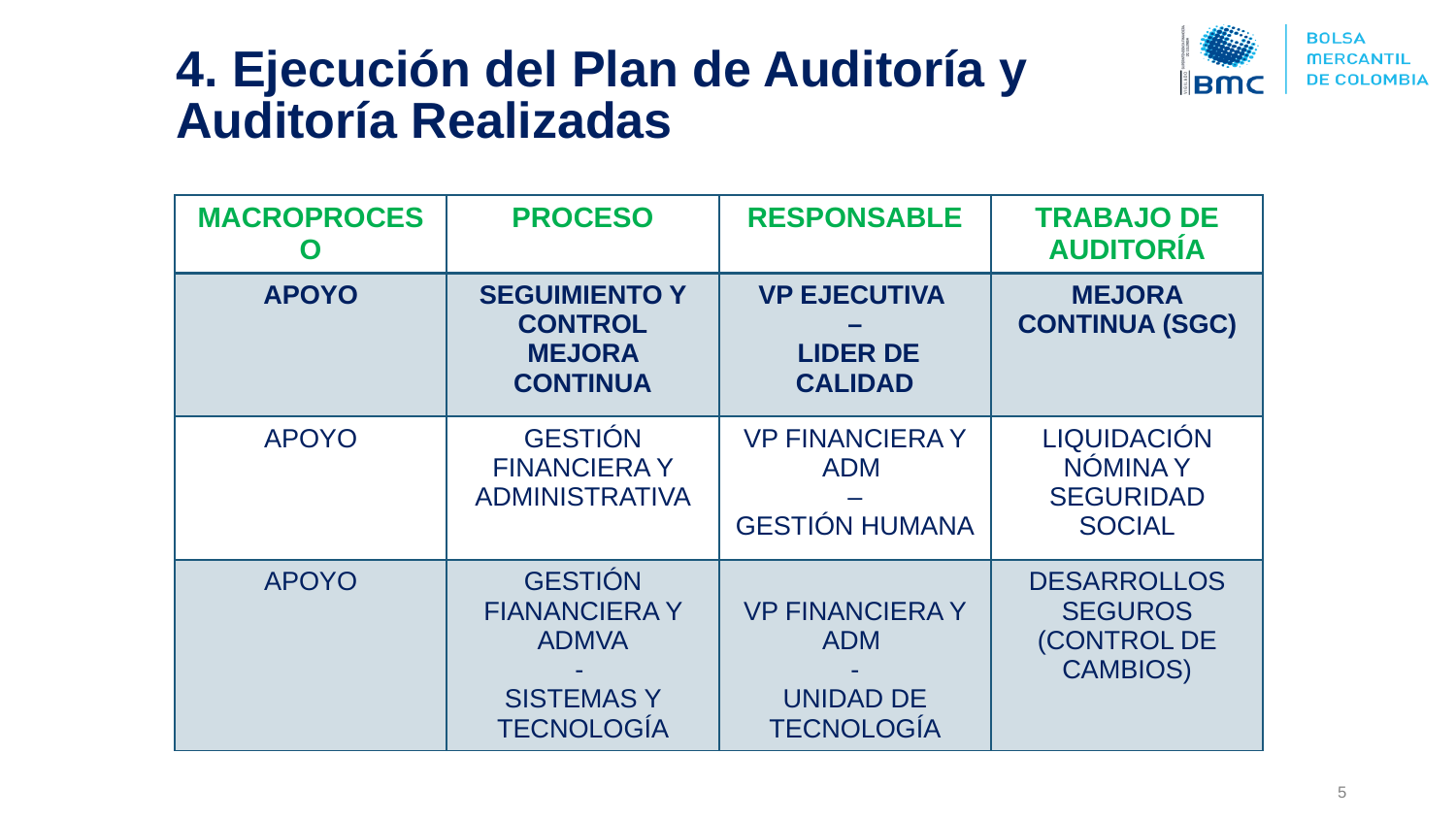

# 4. Ejecución del Plan de Auditoría y Auditoría Realizadas
| MACROPROCESO | PROCESO | RESPONSABLE | TRABAJO DE AUDITORÍA |
| --- | --- | --- | --- |
| APOYO | SEGUIMIENTO Y CONTROL MEJORA CONTINUA | VP EJECUTIVA – LIDER DE CALIDAD | MEJORA CONTINUA (SGC) |
| APOYO | GESTIÓN FINANCIERA Y ADMINISTRATIVA | VP FINANCIERA Y ADM – GESTIÓN HUMANA | LIQUIDACIÓN NÓMINA Y SEGURIDAD SOCIAL |
| APOYO | GESTIÓN FIANANCIERA Y ADMVA - SISTEMAS Y TECNOLOGÍA | VP FINANCIERA Y ADM - UNIDAD DE TECNOLOGÍA | DESARROLLOS SEGUROS (CONTROL DE CAMBIOS) |